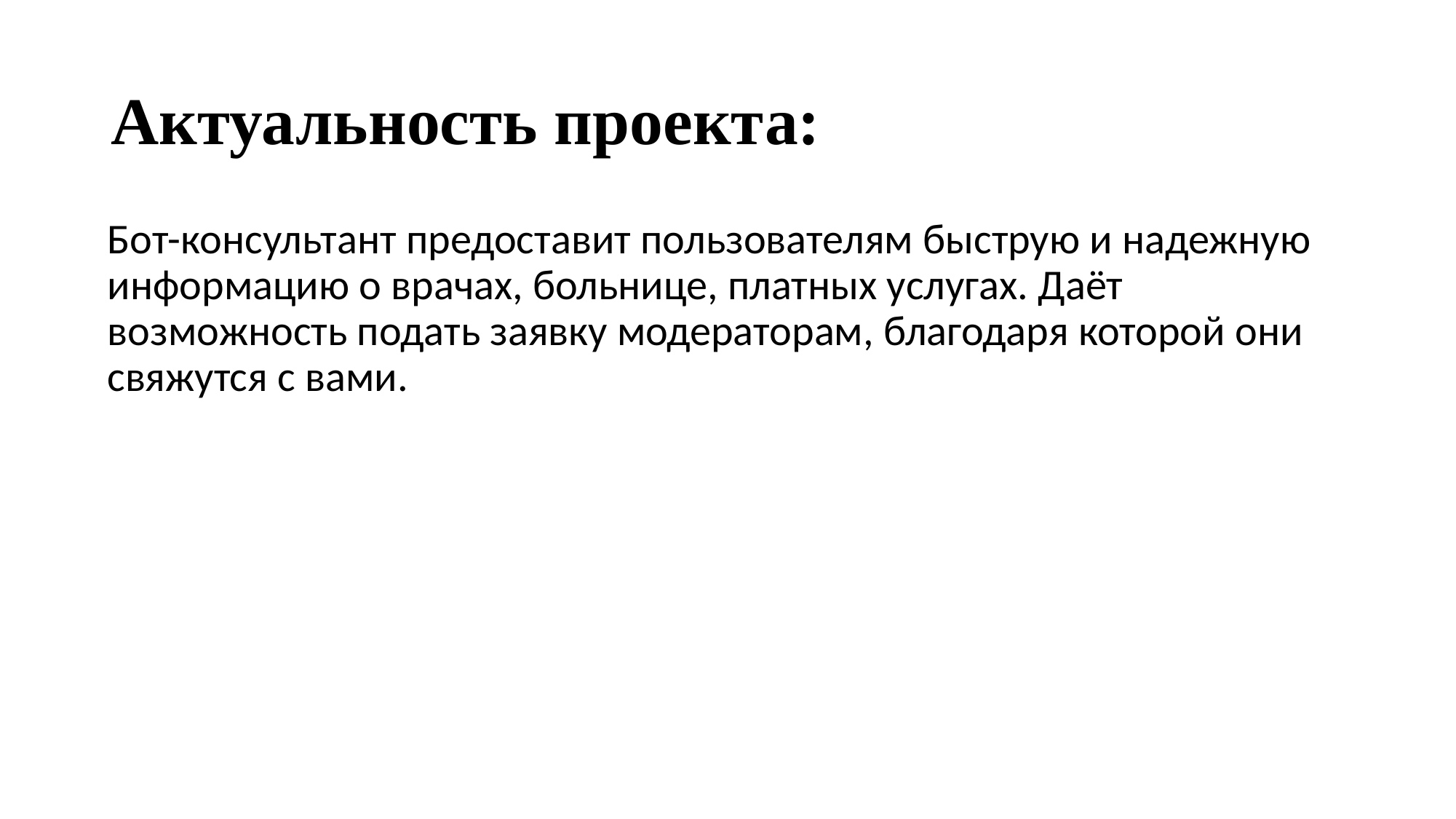

# Актуальность проекта:
Бот-консультант предоставит пользователям быструю и надежную информацию о врачах, больнице, платных услугах. Даёт возможность подать заявку модераторам, благодаря которой они свяжутся с вами.